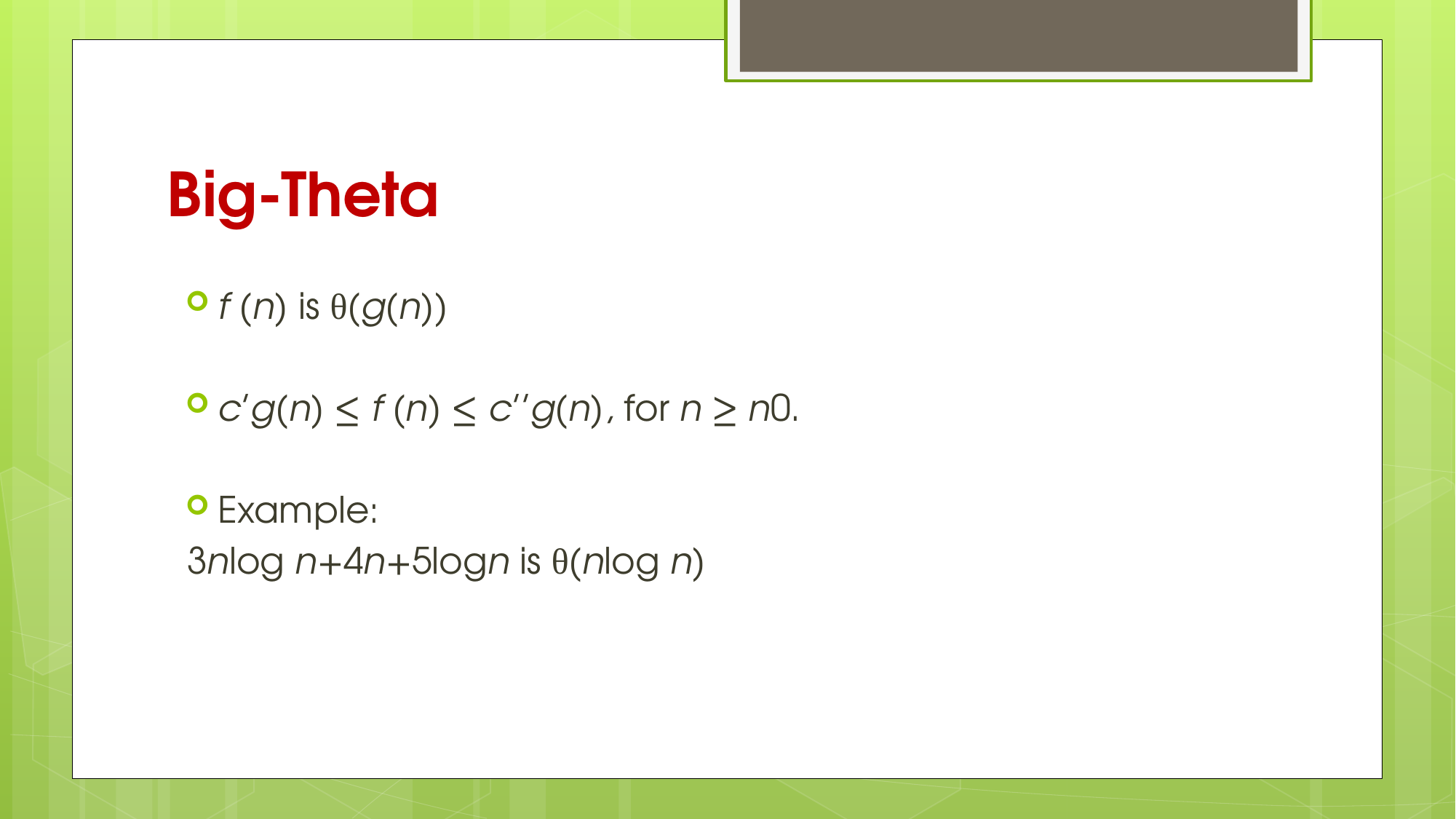

# Big-Theta
f (n) is θ(g(n))

c′g(n) ≤ f (n) ≤ c′′g(n), for n ≥ n0.

Example:
 3nlog n+4n+5logn is θ(nlog n)